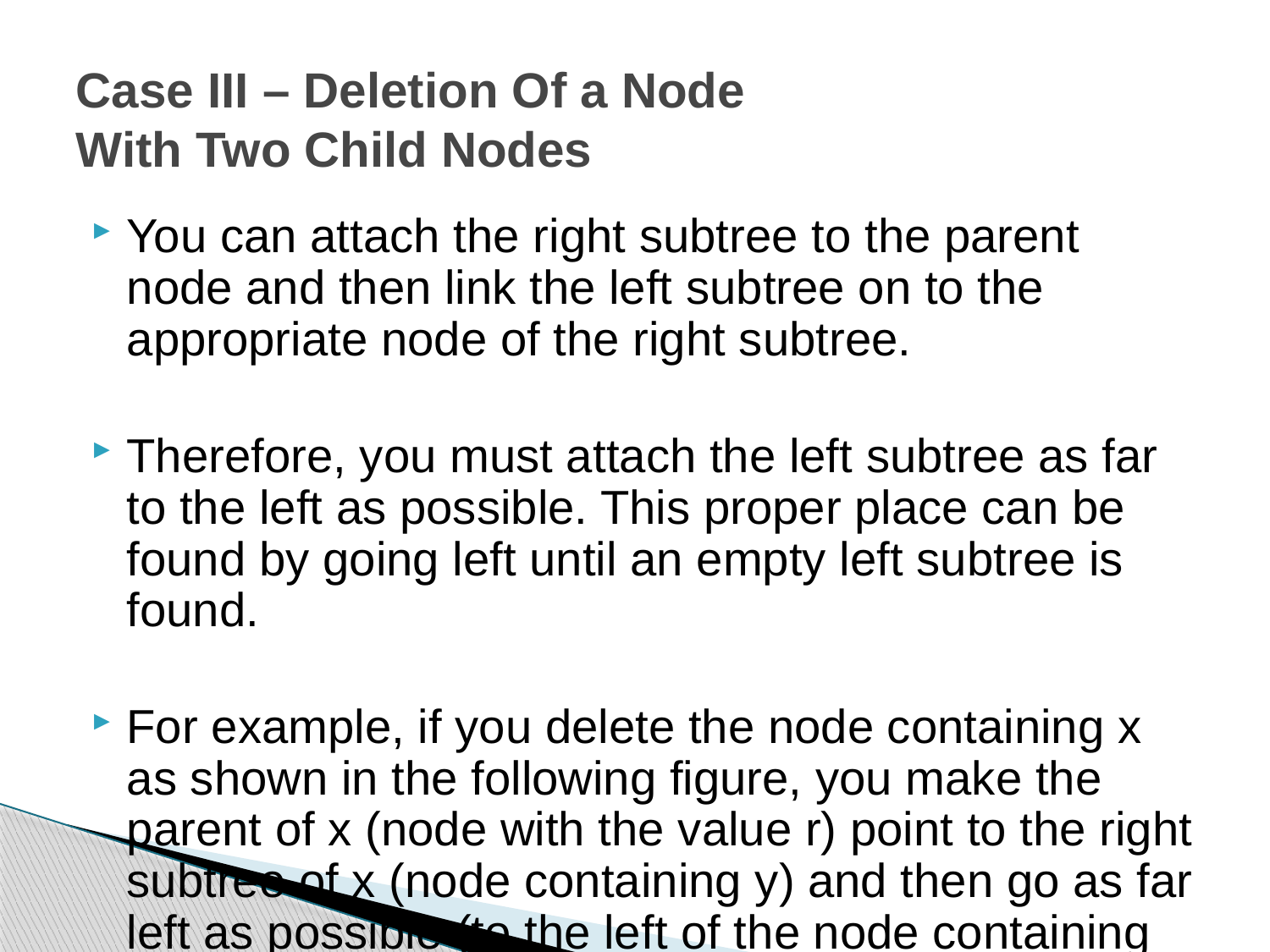

# Case III – Deletion Of a Node With Two Child Nodes
You can attach the right subtree to the parent node and then link the left subtree on to the appropriate node of the right subtree.

Therefore, you must attach the left subtree as far to the left as possible. This proper place can be found by going left until an empty left subtree is found.

For example, if you delete the node containing x as shown in the following figure, you make the parent of x (node with the value r) point to the right subtree of x (node containing y) and then go as far left as possible (to the left of the node containing y) and attach the left subtree there.